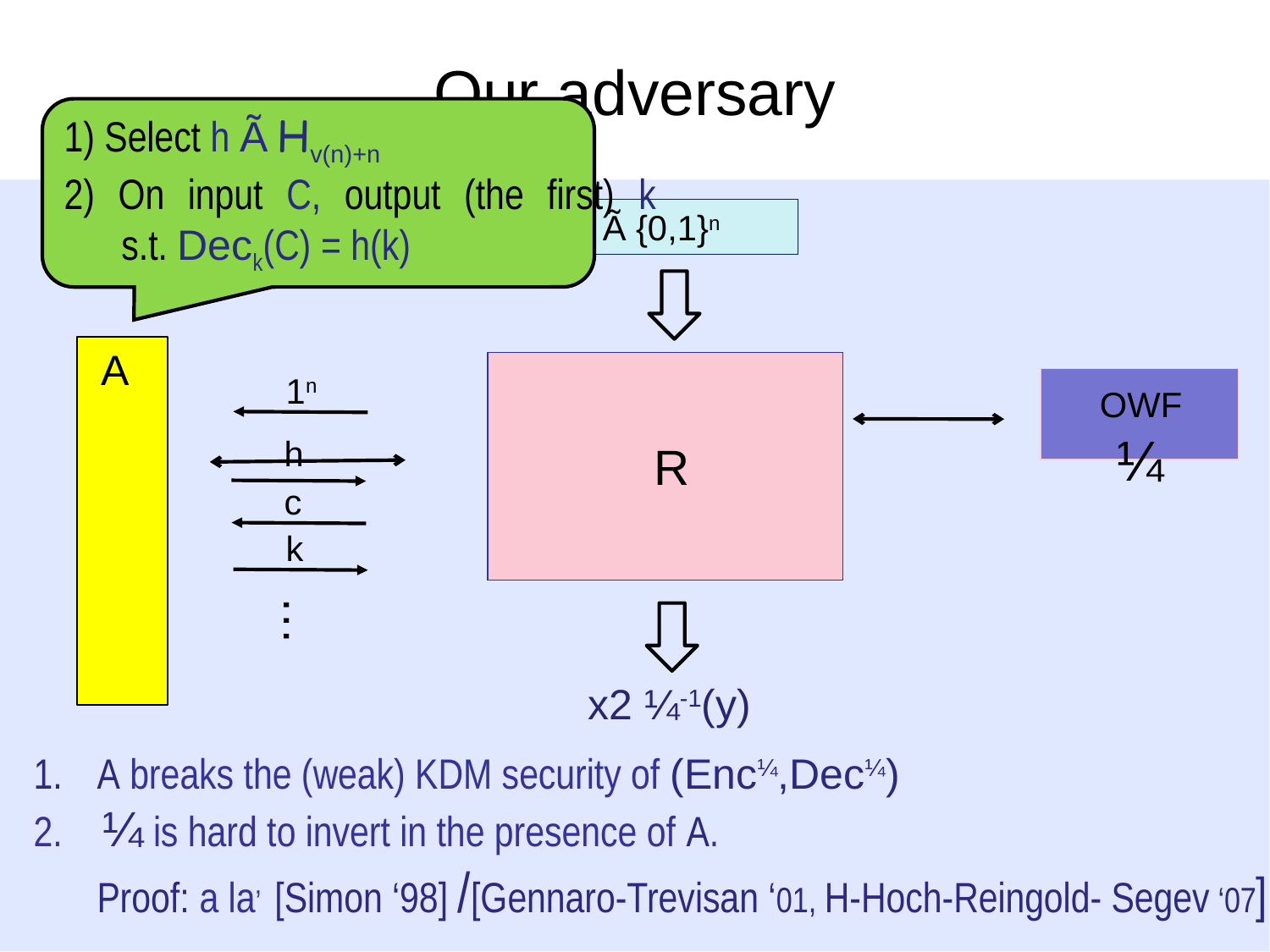

# Our adversary
1) Select h Ã Hv(n)+n
2) On input C, output (the first) k
 s.t. Deck(C) = h(k)
Y Ã {0,1}n

 A

1n

OWF ¼
h
R
c
k
…

x2 ¼-1(y)
A breaks the (weak) KDM security of (Enc¼,Dec¼)
 ¼ is hard to invert in the presence of A.
Proof: a la’  [Simon ‘98] /[Gennaro-Trevisan ‘01, H-Hoch-Reingold- Segev ‘07]